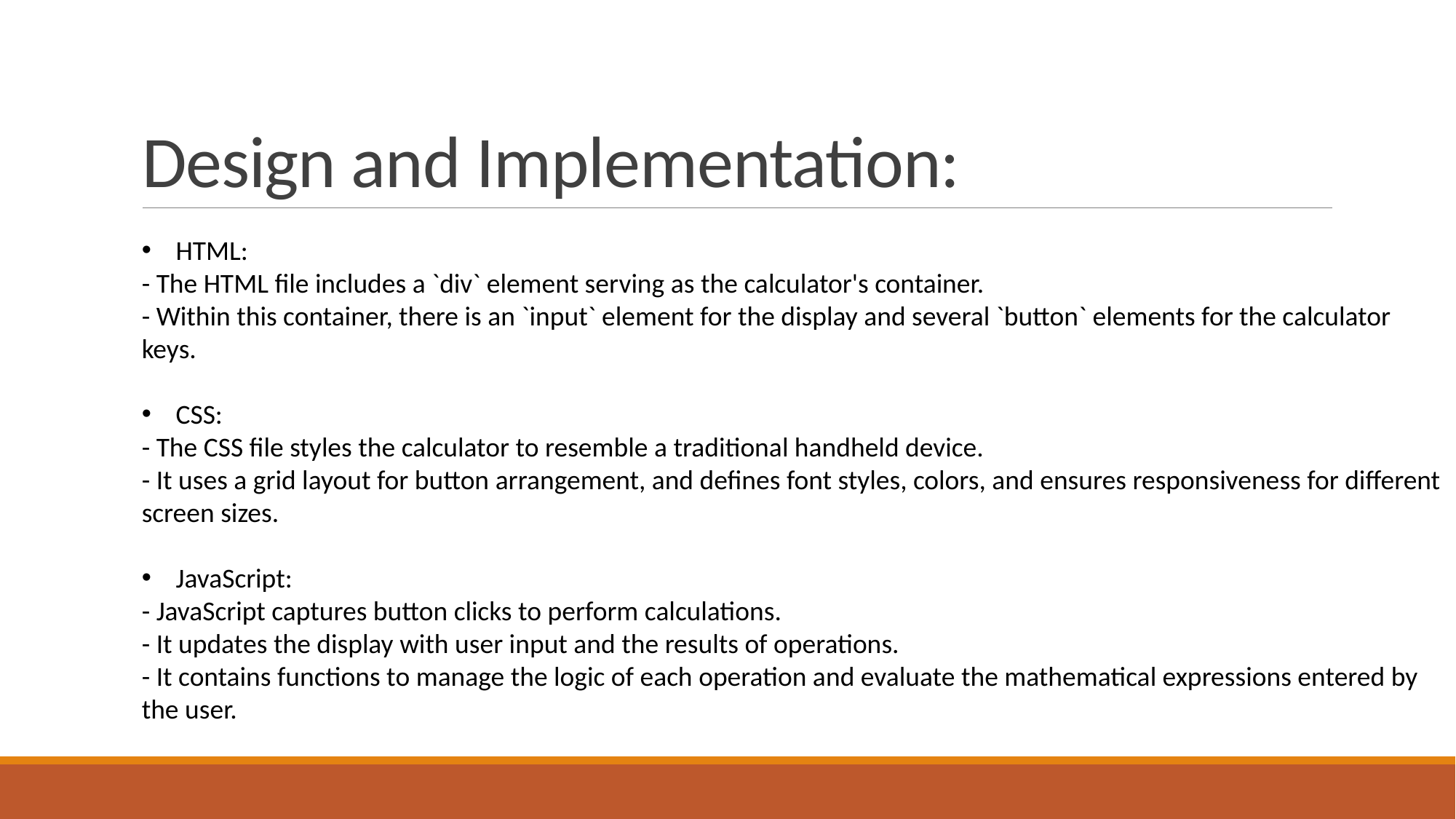

# Design and Implementation:
HTML:
- The HTML file includes a `div` element serving as the calculator's container.
- Within this container, there is an `input` element for the display and several `button` elements for the calculator keys.

CSS:
- The CSS file styles the calculator to resemble a traditional handheld device.
- It uses a grid layout for button arrangement, and defines font styles, colors, and ensures responsiveness for different screen sizes.

JavaScript:
- JavaScript captures button clicks to perform calculations.
- It updates the display with user input and the results of operations.
- It contains functions to manage the logic of each operation and evaluate the mathematical expressions entered by the user.